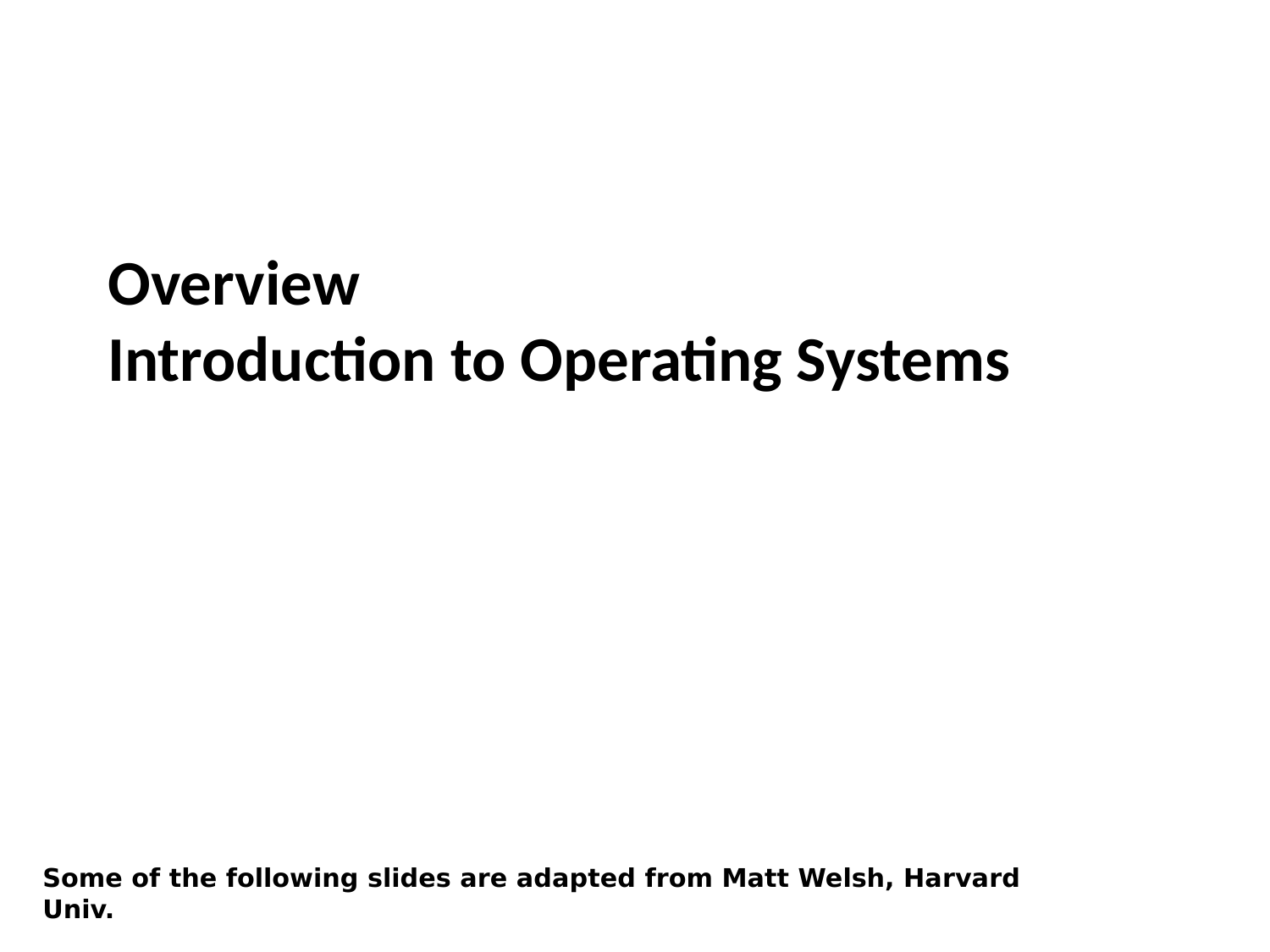

# Overview Introduction to Operating Systems
Some of the following slides are adapted from Matt Welsh, Harvard Univ.